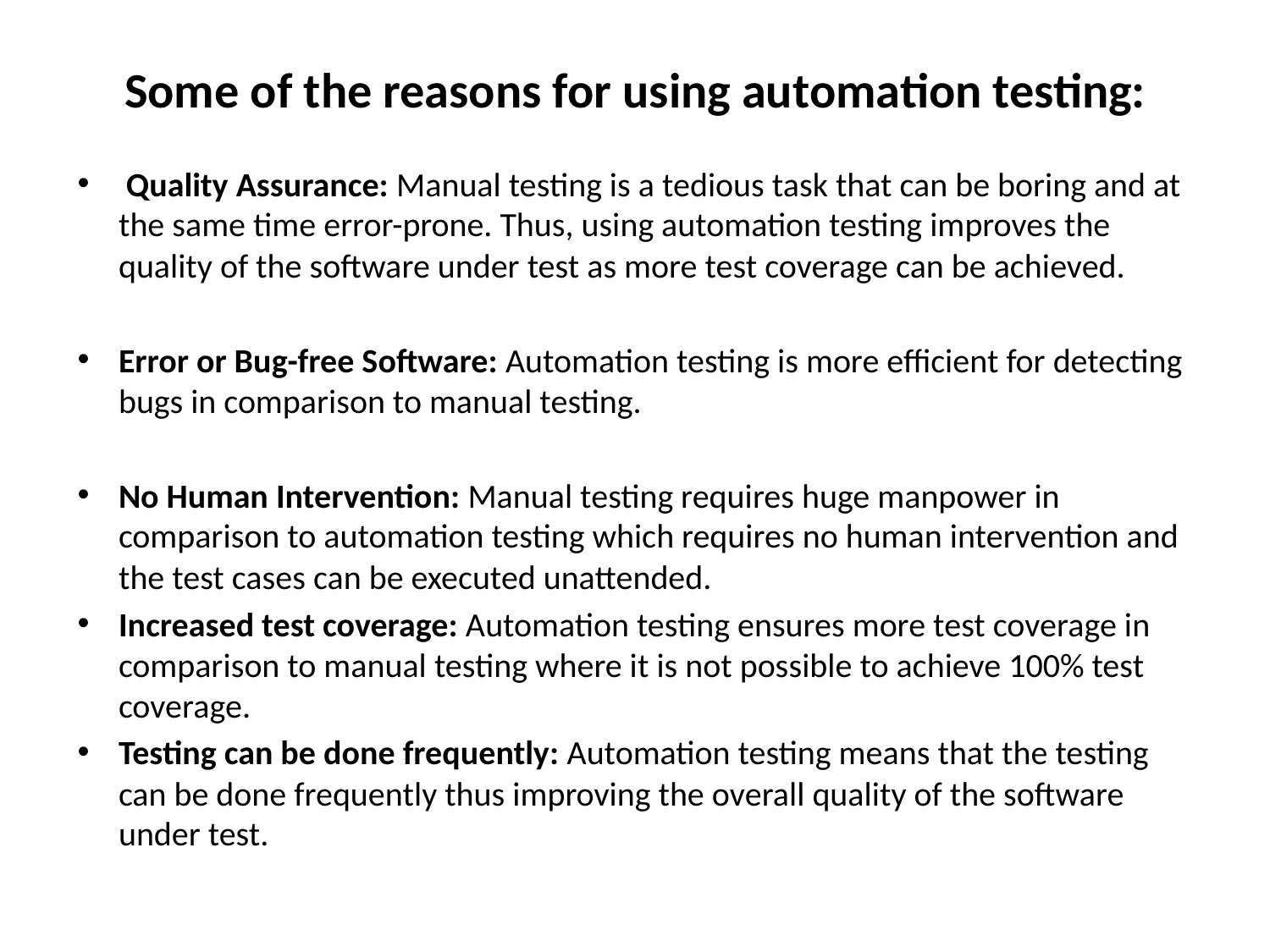

# Some of the reasons for using automation testing:
 Quality Assurance: Manual testing is a tedious task that can be boring and at the same time error-prone. Thus, using automation testing improves the quality of the software under test as more test coverage can be achieved.

Error or Bug-free Software: Automation testing is more efficient for detecting bugs in comparison to manual testing.

No Human Intervention: Manual testing requires huge manpower in comparison to automation testing which requires no human intervention and the test cases can be executed unattended.
Increased test coverage: Automation testing ensures more test coverage in comparison to manual testing where it is not possible to achieve 100% test coverage.
Testing can be done frequently: Automation testing means that the testing can be done frequently thus improving the overall quality of the software under test.